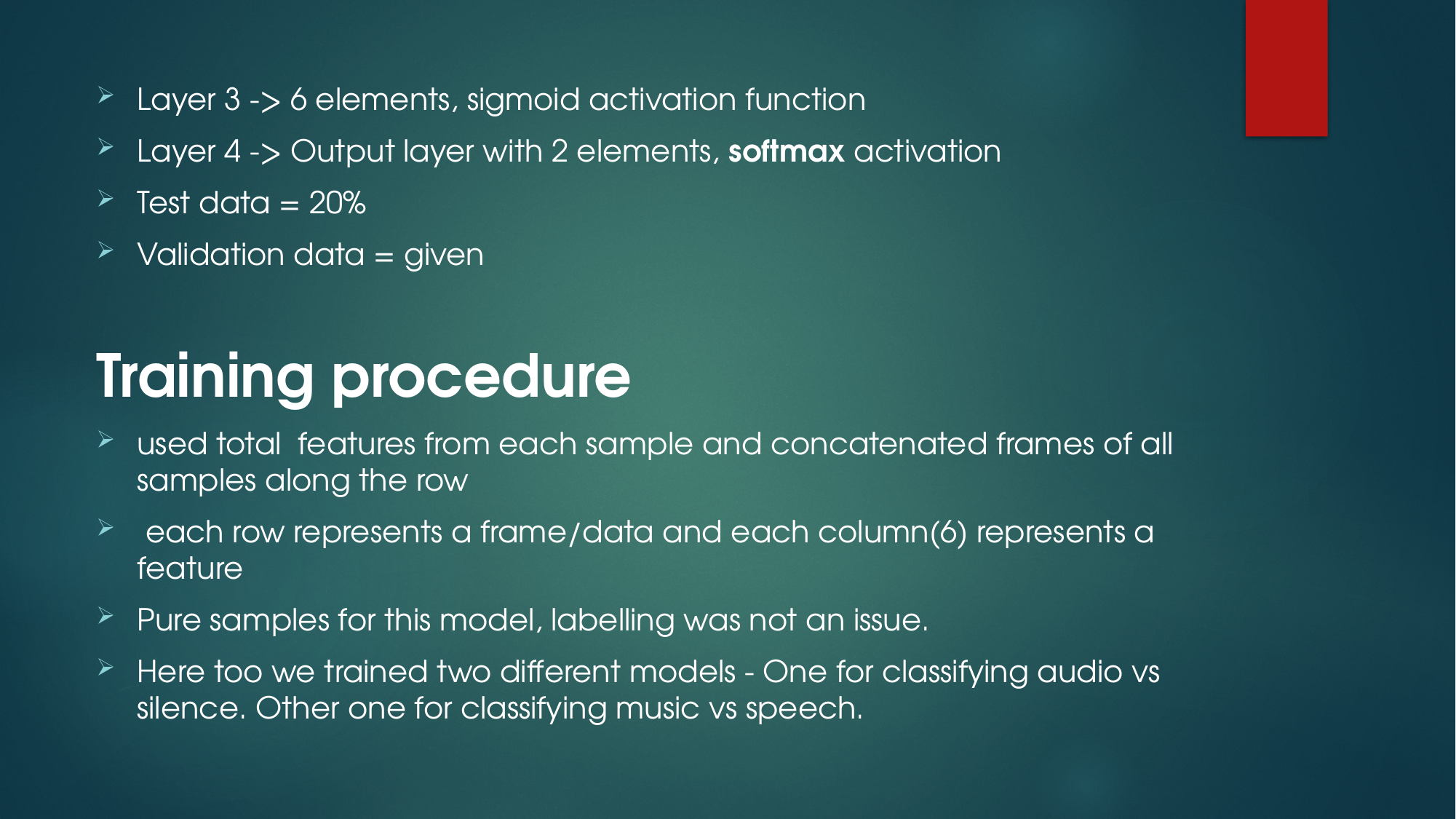

Layer 3 -> 6 elements, sigmoid activation function
Layer 4 -> Output layer with 2 elements, softmax activation
Test data = 20%
Validation data = given

Training procedure
used total  features from each sample and concatenated frames of all samples along the row
 each row represents a frame/data and each column(6) represents a feature
Pure samples for this model, labelling was not an issue.
Here too we trained two different models - One for classifying audio vs silence. Other one for classifying music vs speech.